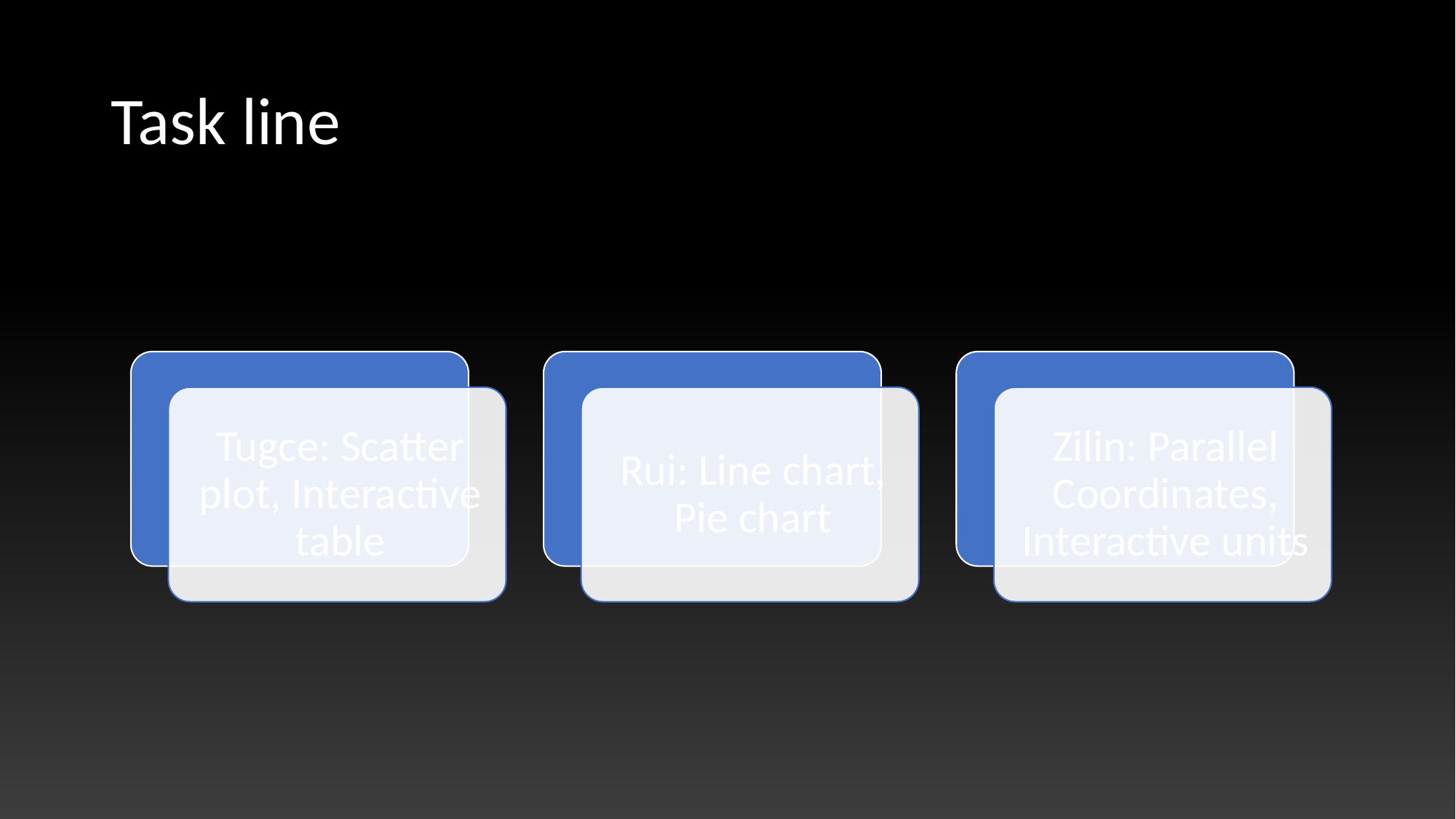

# Task line
Tugce: Scatter plot, Interactive table
Rui: Line chart, Pie chart
Zilin: Parallel Coordinates, Interactive units